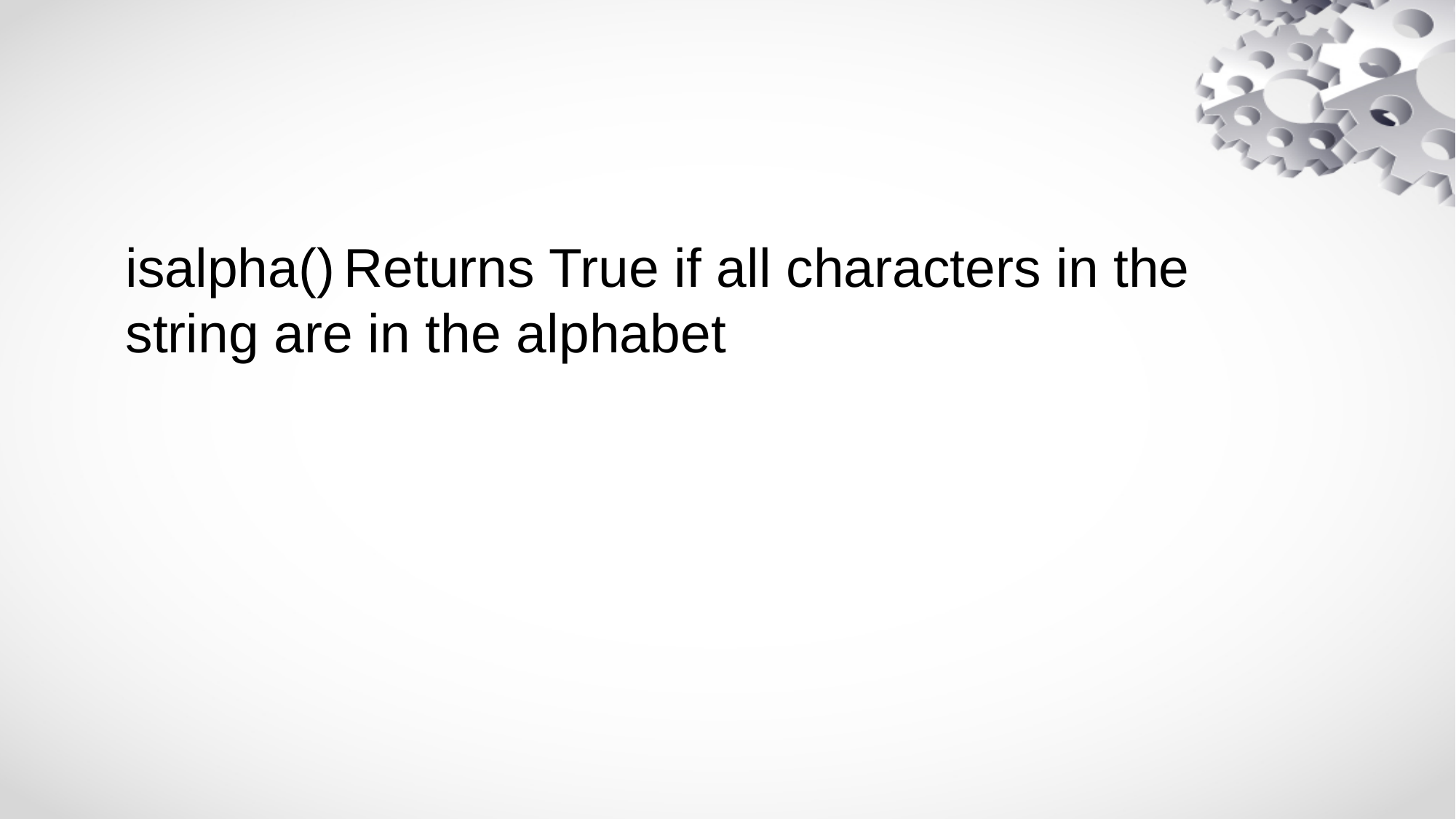

# isalpha()	Returns True if all characters in the string are in the alphabet